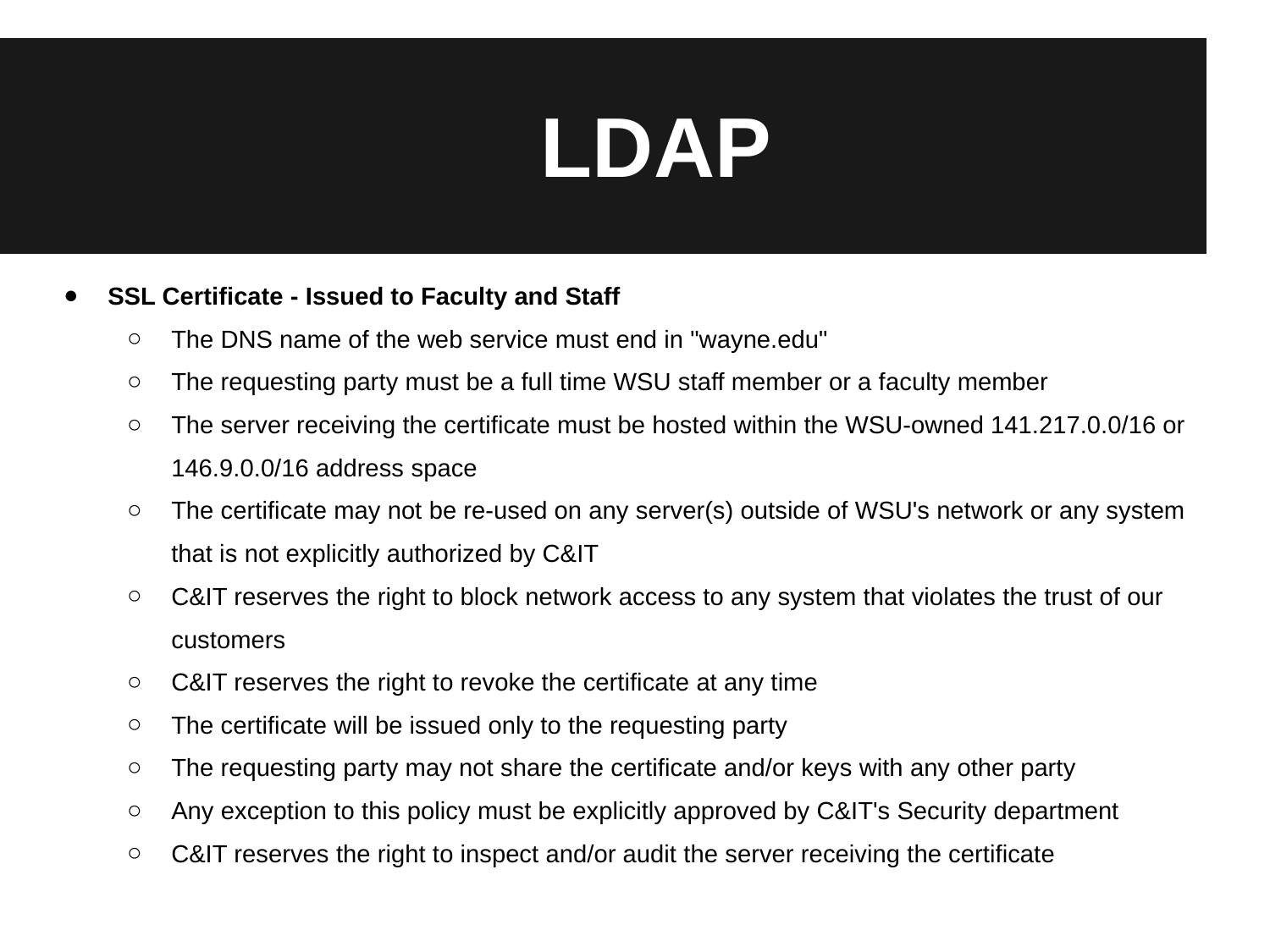

# LDAP
SSL Certificate - Issued to Faculty and Staff
The DNS name of the web service must end in "wayne.edu"
The requesting party must be a full time WSU staff member or a faculty member
The server receiving the certificate must be hosted within the WSU-owned 141.217.0.0/16 or 146.9.0.0/16 address space
The certificate may not be re-used on any server(s) outside of WSU's network or any system that is not explicitly authorized by C&IT
C&IT reserves the right to block network access to any system that violates the trust of our customers
C&IT reserves the right to revoke the certificate at any time
The certificate will be issued only to the requesting party
The requesting party may not share the certificate and/or keys with any other party
Any exception to this policy must be explicitly approved by C&IT's Security department
C&IT reserves the right to inspect and/or audit the server receiving the certificate